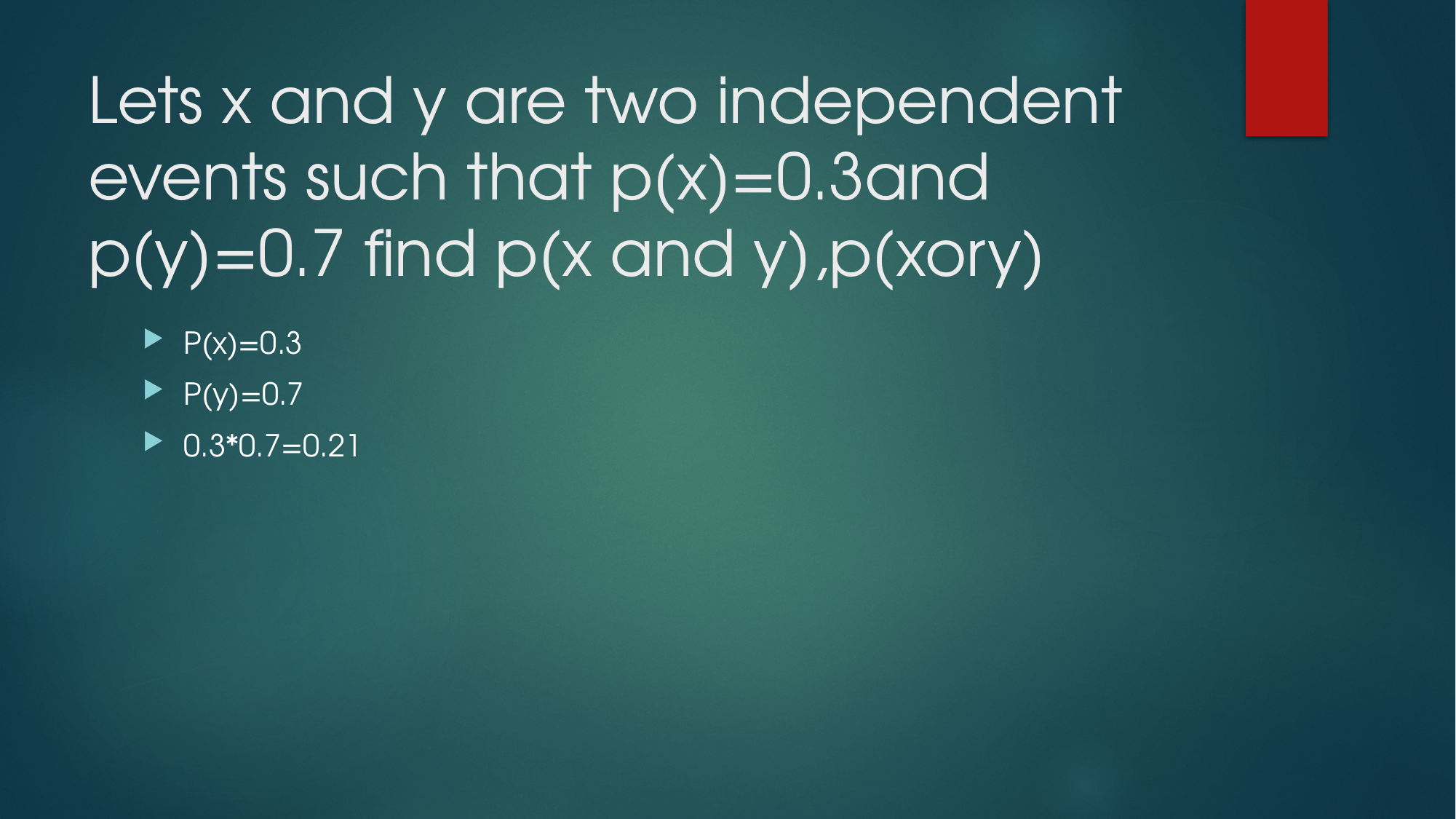

# Lets x and y are two independent events such that p(x)=0.3and p(y)=0.7 find p(x and y),p(xory)
P(x)=0.3
P(y)=0.7
0.3*0.7=0.21